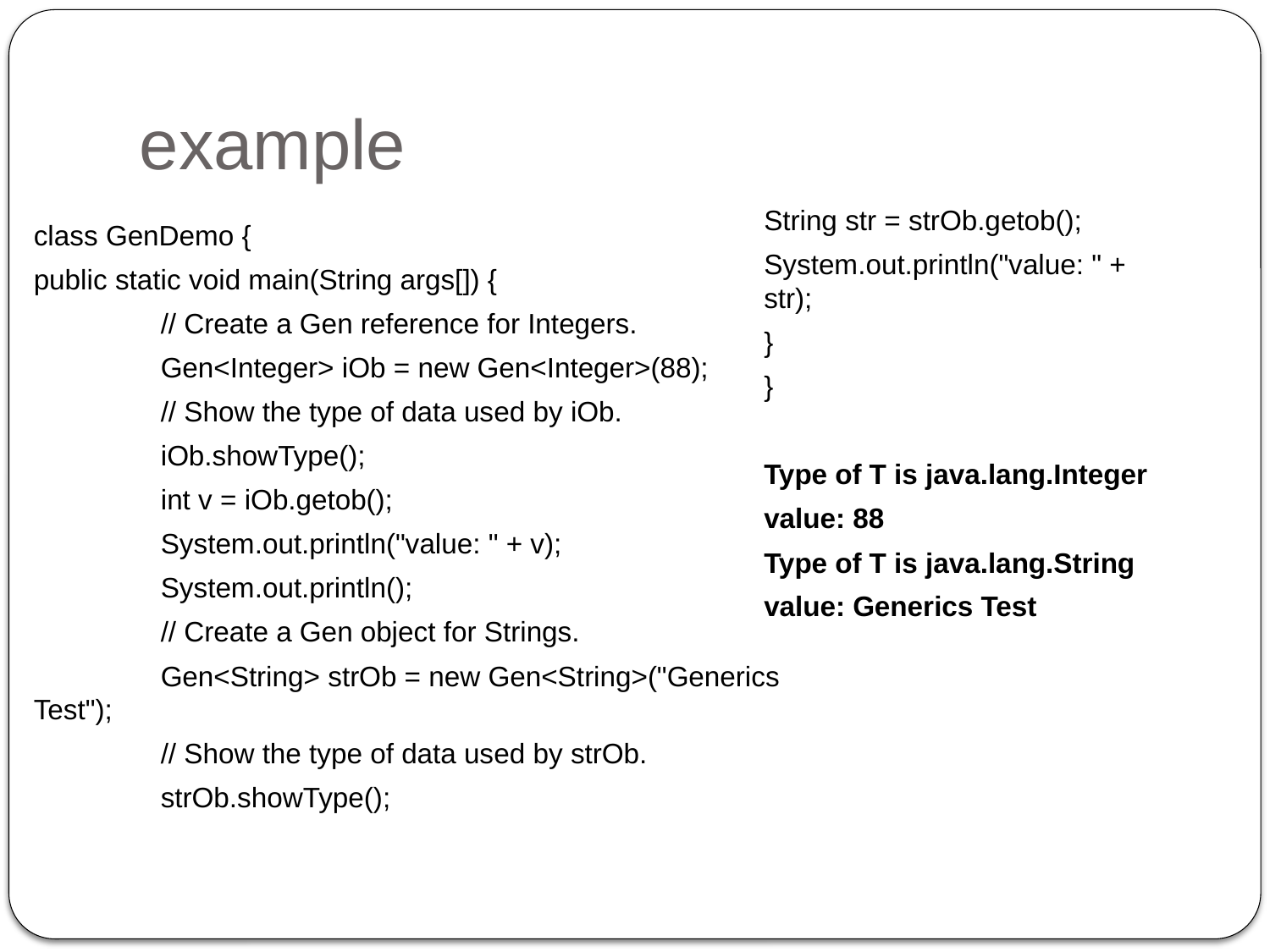

# example
String str = strOb.getob();
System.out.println("value: " + str);
}
}

Type of T is java.lang.Integer
value: 88
Type of T is java.lang.String
value: Generics Test
class GenDemo {
public static void main(String args[]) {
	// Create a Gen reference for Integers.
	Gen<Integer> iOb = new Gen<Integer>(88);
	// Show the type of data used by iOb.
	iOb.showType();
	int v = iOb.getob();
	System.out.println("value: " + v);
	System.out.println();
	// Create a Gen object for Strings.
	Gen<String> strOb = new Gen<String>("Generics Test");
	// Show the type of data used by strOb.
	strOb.showType();